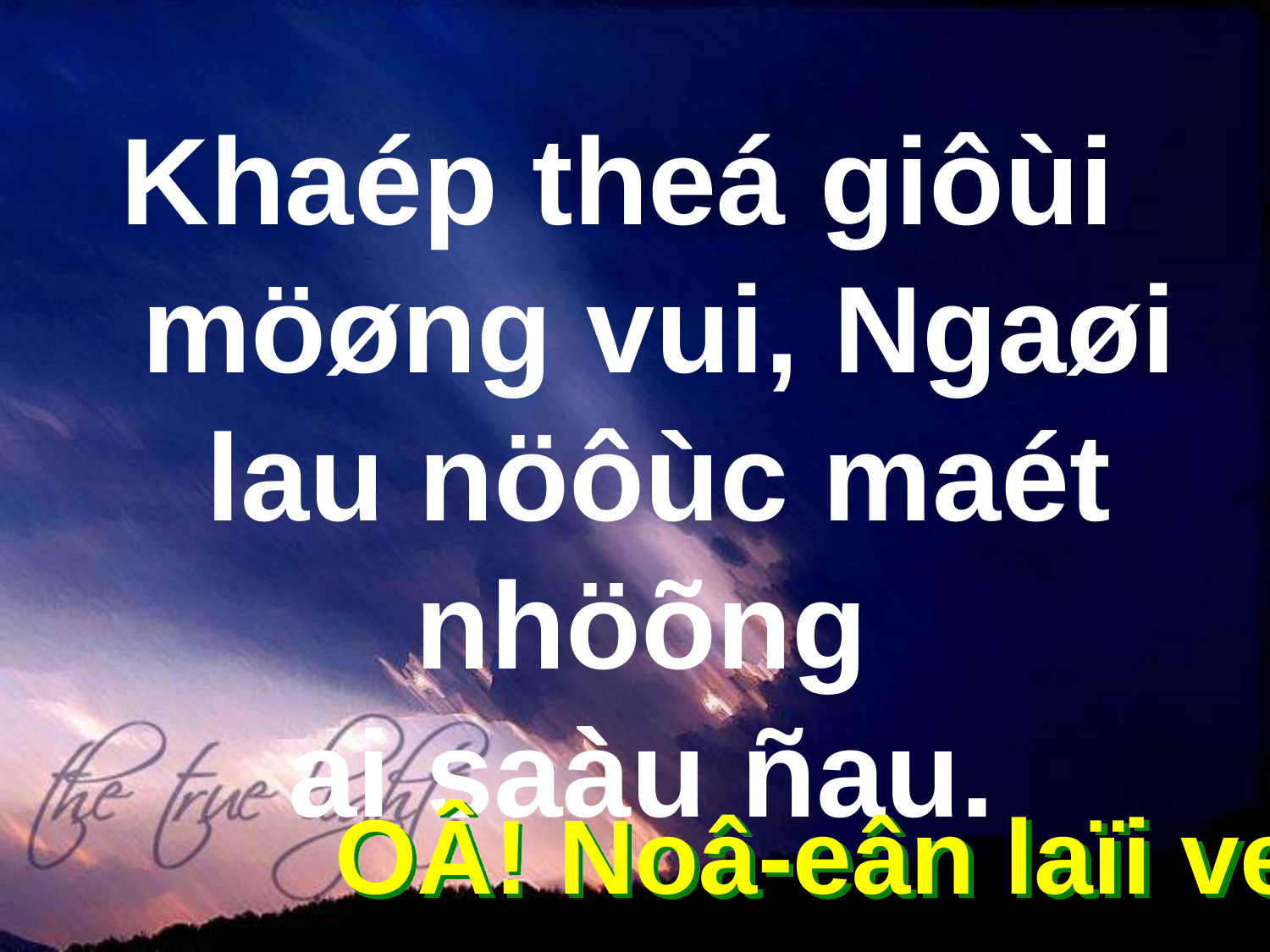

Khaép theá giôùi
möøng vui, Ngaøi lau nöôùc maét nhöõng
ai saàu ñau.
# OÂ! Noâ-eân laïi veà